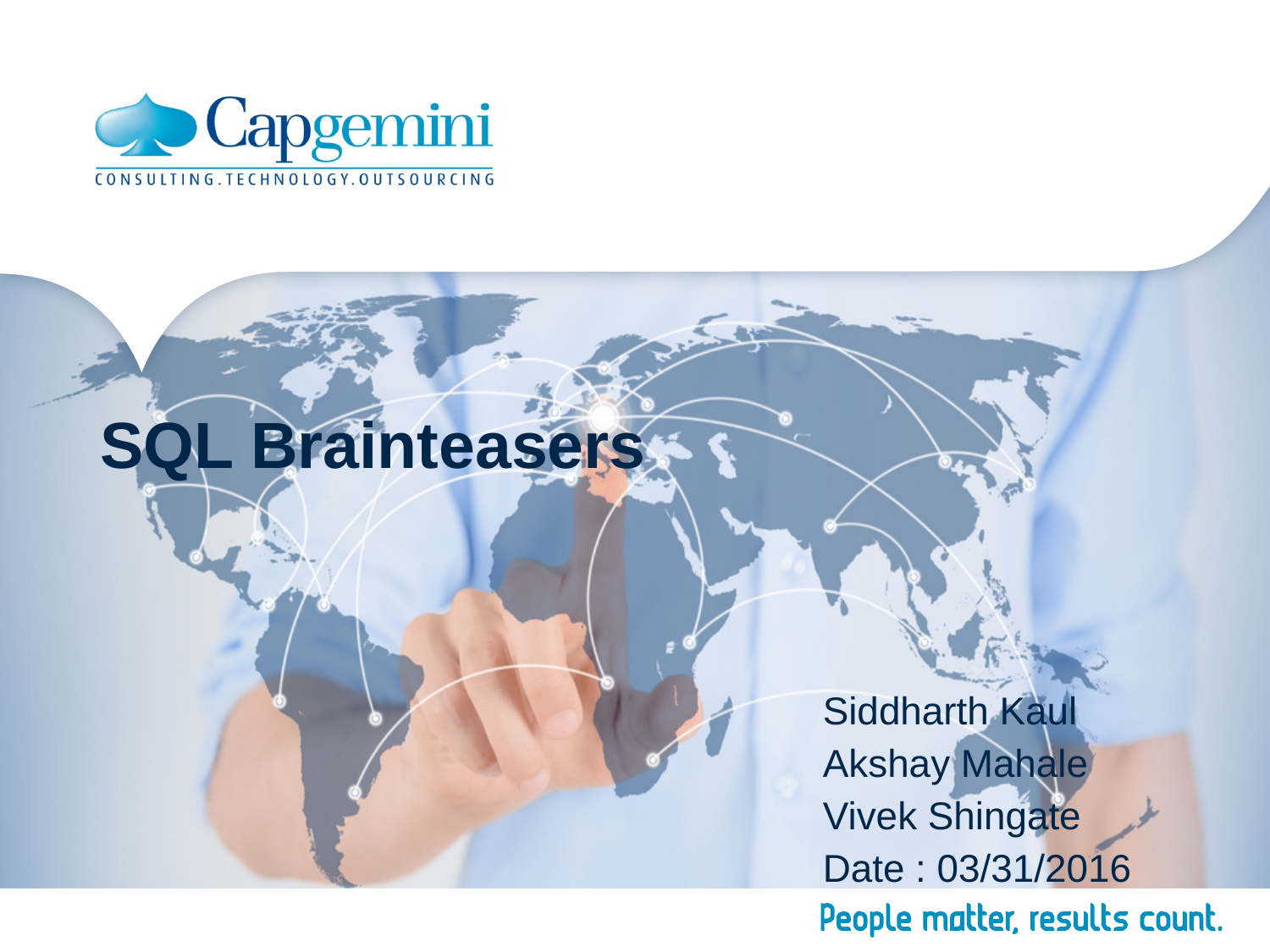

# SQL Brainteasers
Siddharth Kaul
Akshay Mahale
Vivek Shingate
Date : 03/31/2016